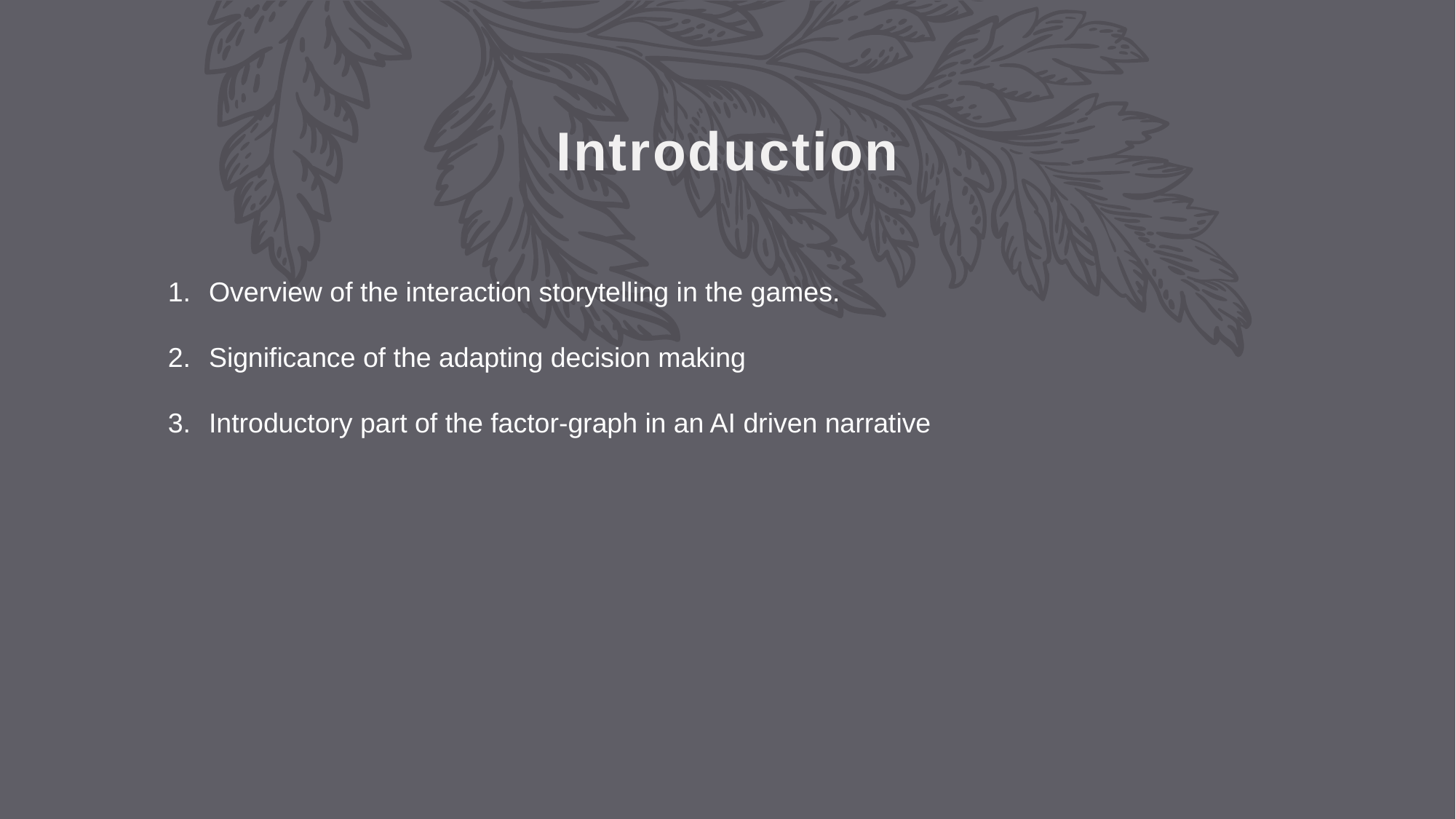

# Introduction

Overview of the interaction storytelling in the games.
Significance of the adapting decision making

Introductory part of the factor-graph in an AI driven narrative